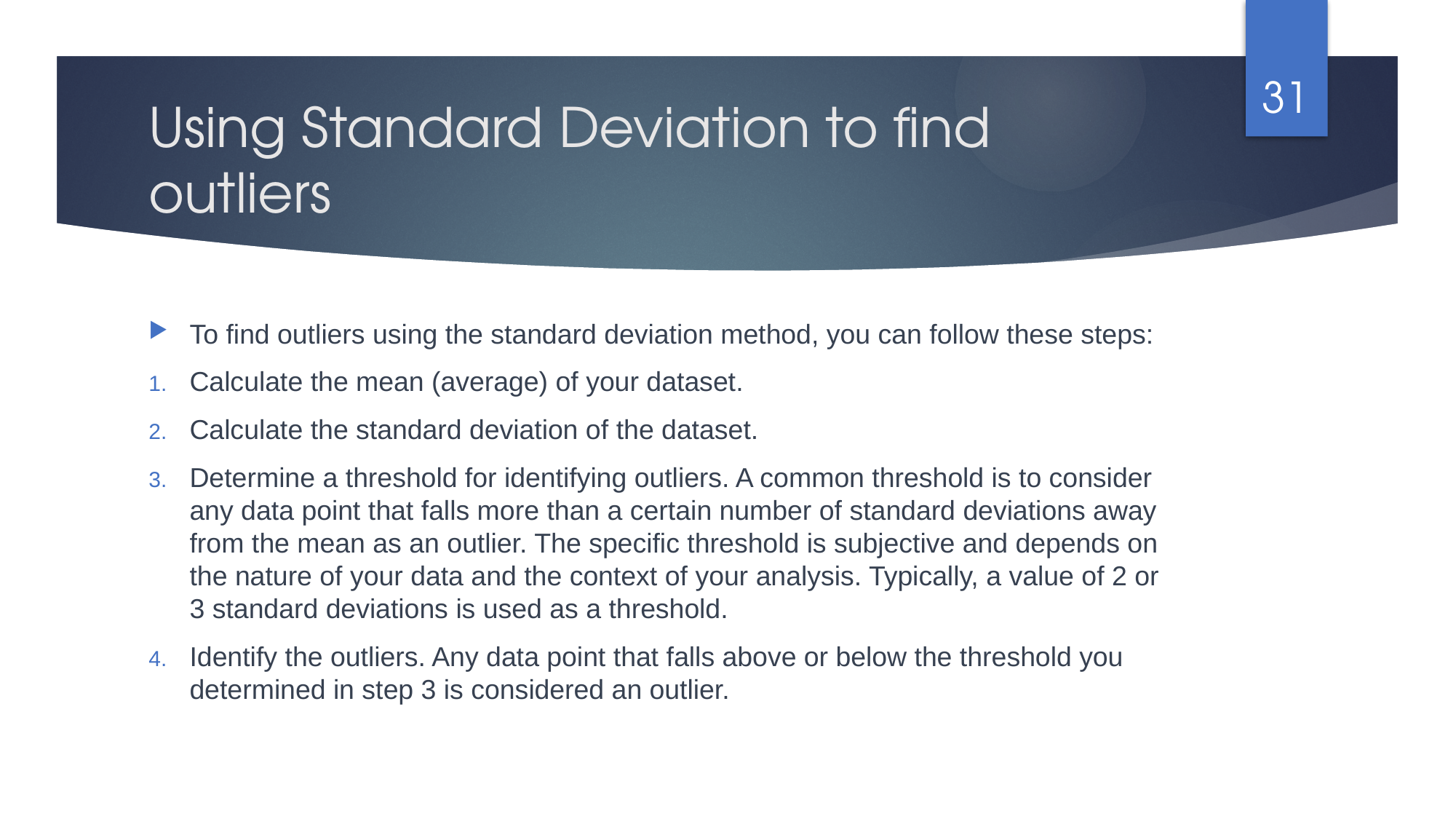

31
# Using Standard Deviation to find outliers
To find outliers using the standard deviation method, you can follow these steps:
Calculate the mean (average) of your dataset.
Calculate the standard deviation of the dataset.
Determine a threshold for identifying outliers. A common threshold is to consider any data point that falls more than a certain number of standard deviations away from the mean as an outlier. The specific threshold is subjective and depends on the nature of your data and the context of your analysis. Typically, a value of 2 or 3 standard deviations is used as a threshold.
Identify the outliers. Any data point that falls above or below the threshold you determined in step 3 is considered an outlier.